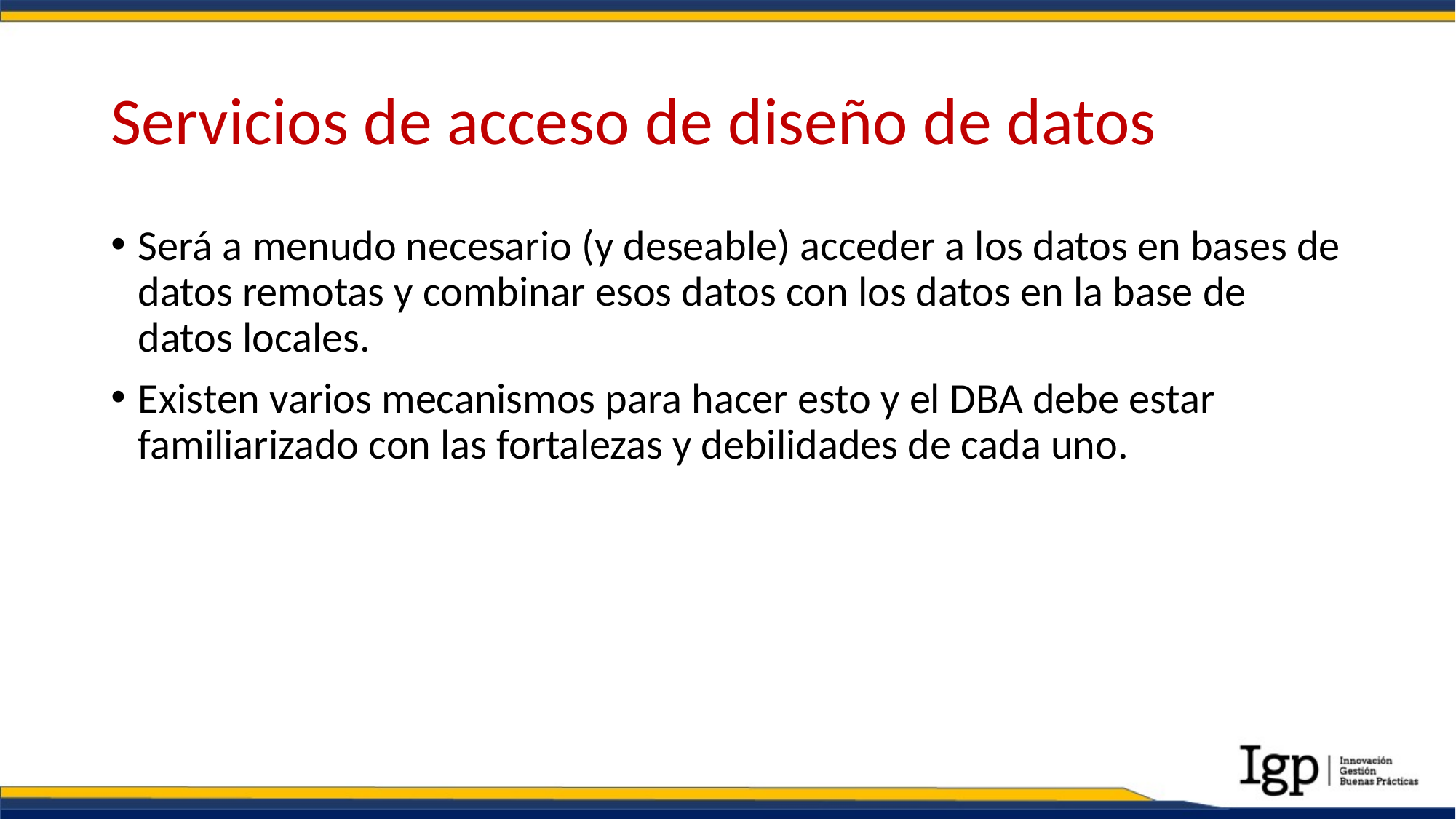

# Servicios de acceso de diseño de datos
Será a menudo necesario (y deseable) acceder a los datos en bases de datos remotas y combinar esos datos con los datos en la base de datos locales.
Existen varios mecanismos para hacer esto y el DBA debe estar familiarizado con las fortalezas y debilidades de cada uno.